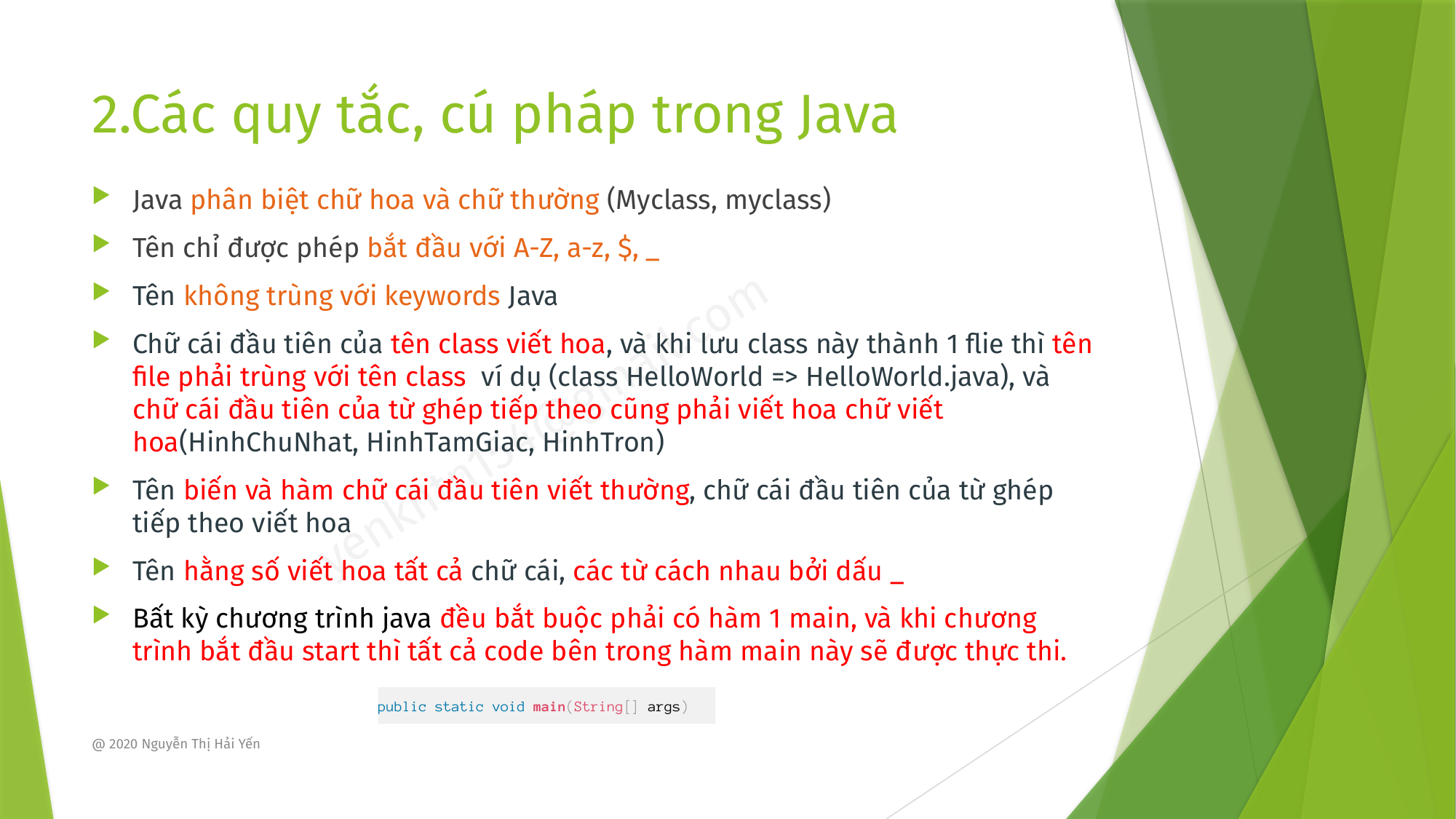

# 2.Các quy tắc, cú pháp trong Java
Java phân biệt chữ hoa và chữ thường (Myclass, myclass)
Tên chỉ được phép bắt đầu với A-Z, a-z, $, _
Tên không trùng với keywords Java
Chữ cái đầu tiên của tên class viết hoa, và khi lưu class này thành 1 flie thì tên file phải trùng với tên class  ví dụ (class HelloWorld => HelloWorld.java), và chữ cái đầu tiên của từ ghép tiếp theo cũng phải viết hoa chữ viết hoa(HinhChuNhat, HinhTamGiac, HinhTron)
Tên biến và hàm chữ cái đầu tiên viết thường, chữ cái đầu tiên của từ ghép tiếp theo viết hoa
Tên hằng số viết hoa tất cả chữ cái, các từ cách nhau bởi dấu _
Bất kỳ chương trình java đều bắt buộc phải có hàm 1 main, và khi chương trình bắt đầu start thì tất cả code bên trong hàm main này sẽ được thực thi.

public static void main(String[] args)
@ 2020 Nguyễn Thị Hải Yến